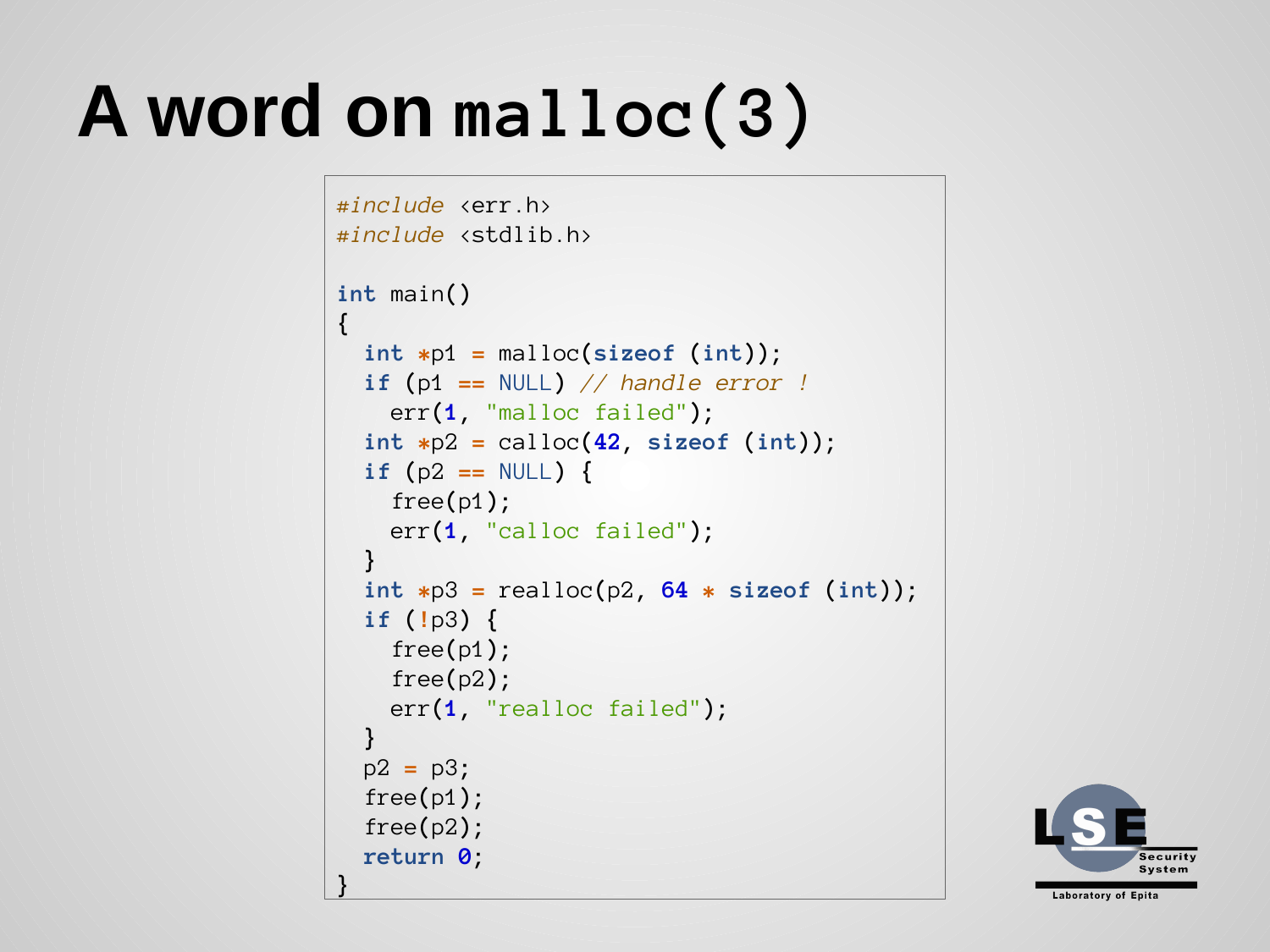

# A word on malloc(3)
#include <err.h>
#include <stdlib.h>
int main()
{
  int *p1 = malloc(sizeof (int));
  if (p1 == NULL) // handle error !
    err(1, "malloc failed");
  int *p2 = calloc(42, sizeof (int));
  if (p2 == NULL) {
    free(p1);
    err(1, "calloc failed");
  }
  int *p3 = realloc(p2, 64 * sizeof (int));
  if (!p3) {
    free(p1);
    free(p2);
    err(1, "realloc failed");
  }
  p2 = p3;
  free(p1);
  free(p2);
  return 0;
}